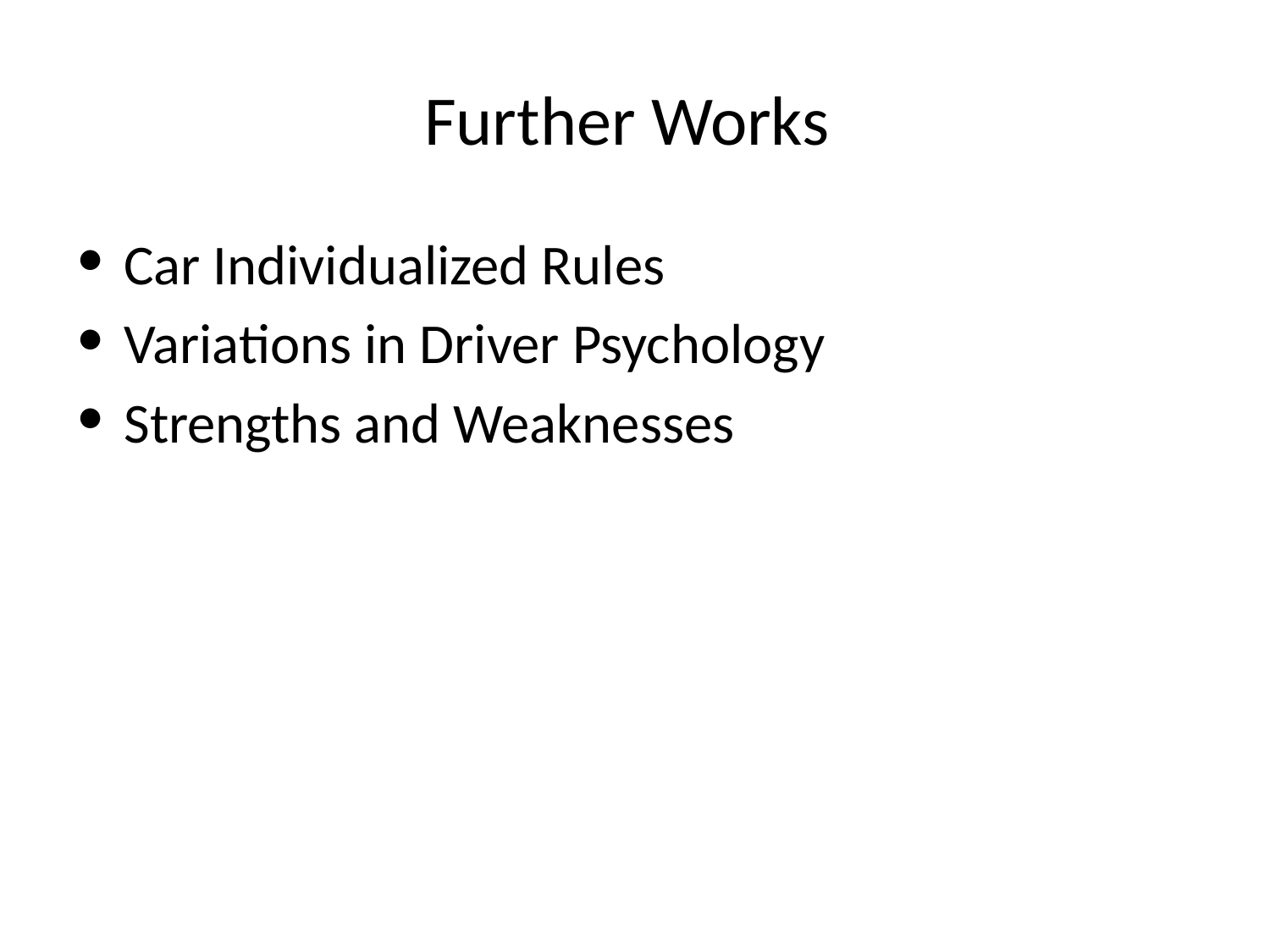

# Further Works
Car Individualized Rules
Variations in Driver Psychology
Strengths and Weaknesses